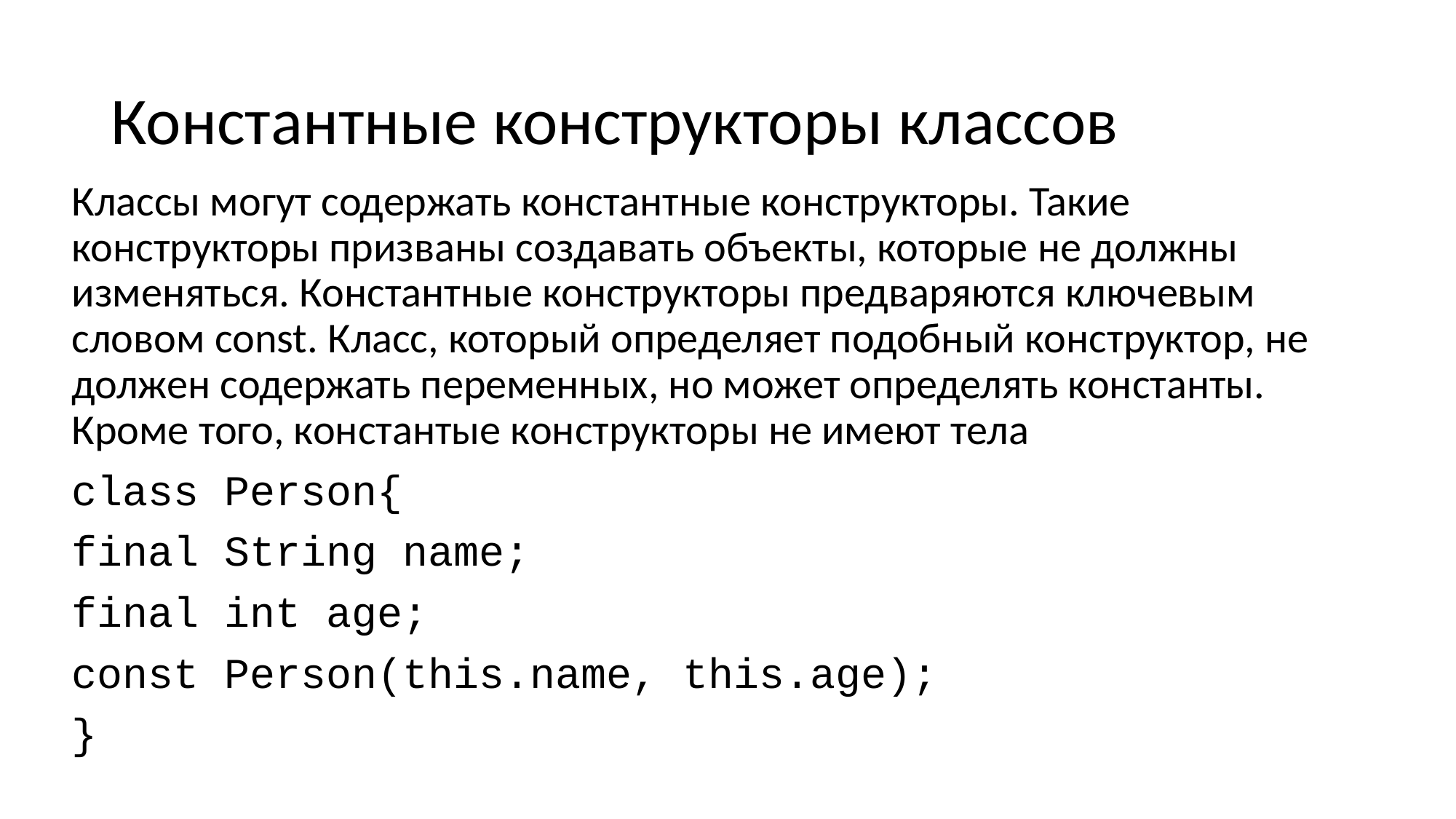

# Константные конструкторы классов
Классы могут содержать константные конструкторы. Такие конструкторы призваны создавать объекты, которые не должны изменяться. Константные конструкторы предваряются ключевым словом const. Класс, который определяет подобный конструктор, не должен содержать переменных, но может определять константы. Кроме того, константые конструкторы не имеют тела
class Person{
final String name;
final int age;
const Person(this.name, this.age);
}